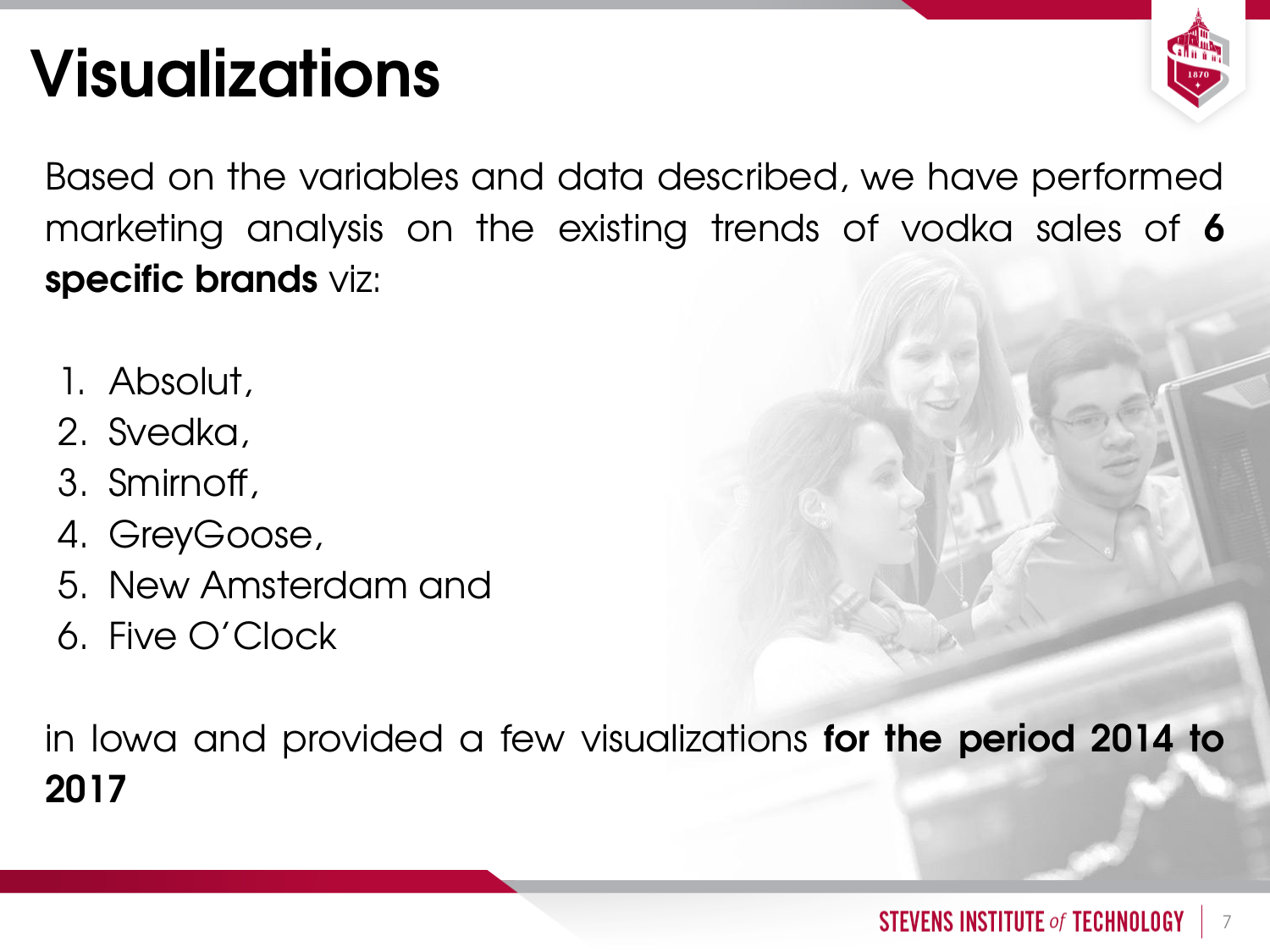

# Visualizations
Based on the variables and data described, we have performed marketing analysis on the existing trends of vodka sales of 6 specific brands viz:

Absolut,
Svedka,
Smirnoff,
GreyGoose,
New Amsterdam and
Five O’Clock

in Iowa and provided a few visualizations for the period 2014 to 2017
7